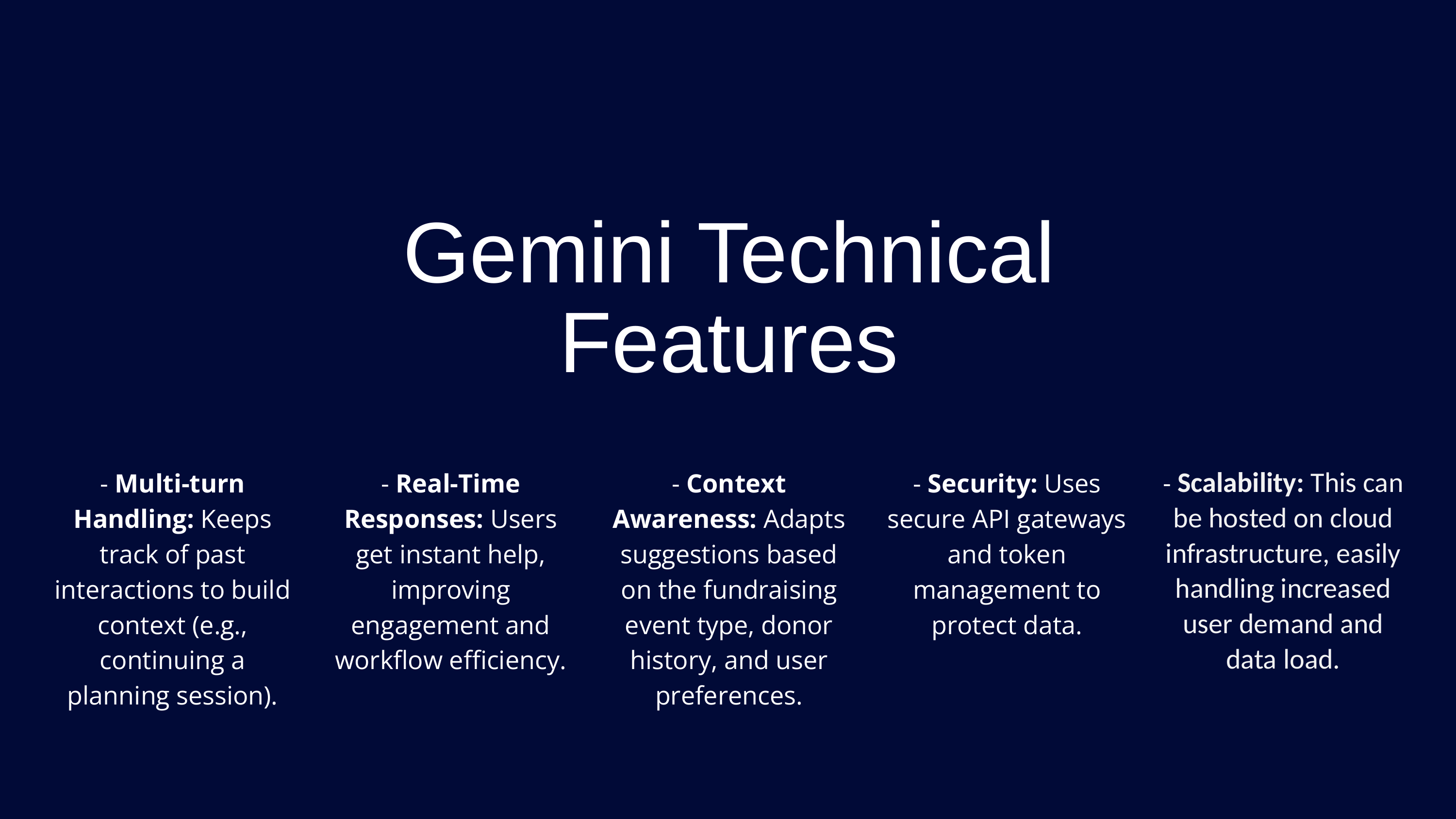

Gemini Technical Features
- Multi-turn Handling: Keeps track of past interactions to build context (e.g., continuing a planning session).
- Real-Time Responses: Users get instant help, improving engagement and workflow efficiency.
- Context Awareness: Adapts suggestions based on the fundraising event type, donor history, and user preferences.
- Security: Uses secure API gateways and token management to protect data.
- Scalability: This can be hosted on cloud infrastructure, easily handling increased user demand and data load.